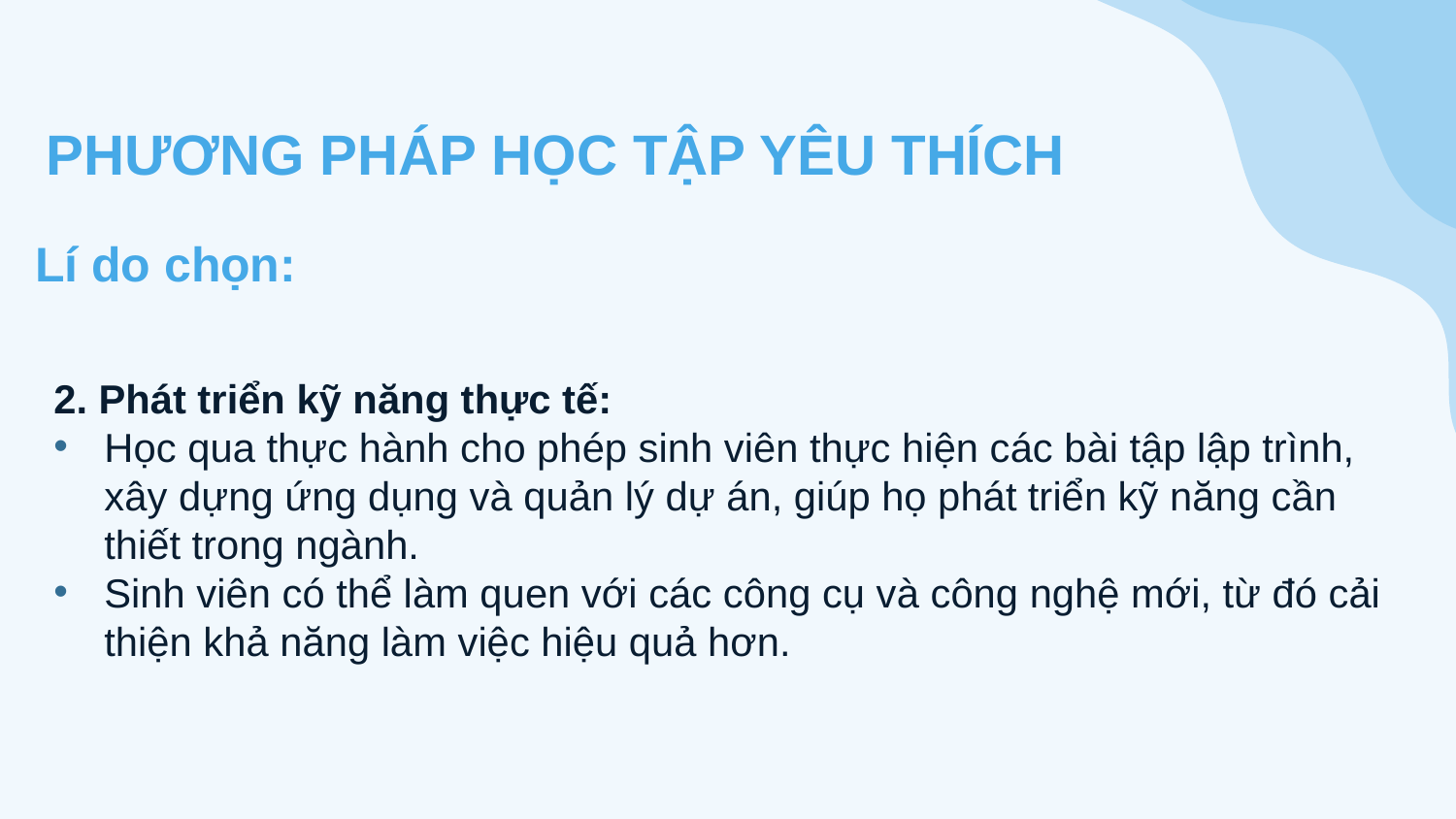

PHƯƠNG PHÁP HỌC TẬP YÊU THÍCH
Lí do chọn:
2. Phát triển kỹ năng thực tế:
Học qua thực hành cho phép sinh viên thực hiện các bài tập lập trình, xây dựng ứng dụng và quản lý dự án, giúp họ phát triển kỹ năng cần thiết trong ngành.
Sinh viên có thể làm quen với các công cụ và công nghệ mới, từ đó cải thiện khả năng làm việc hiệu quả hơn.